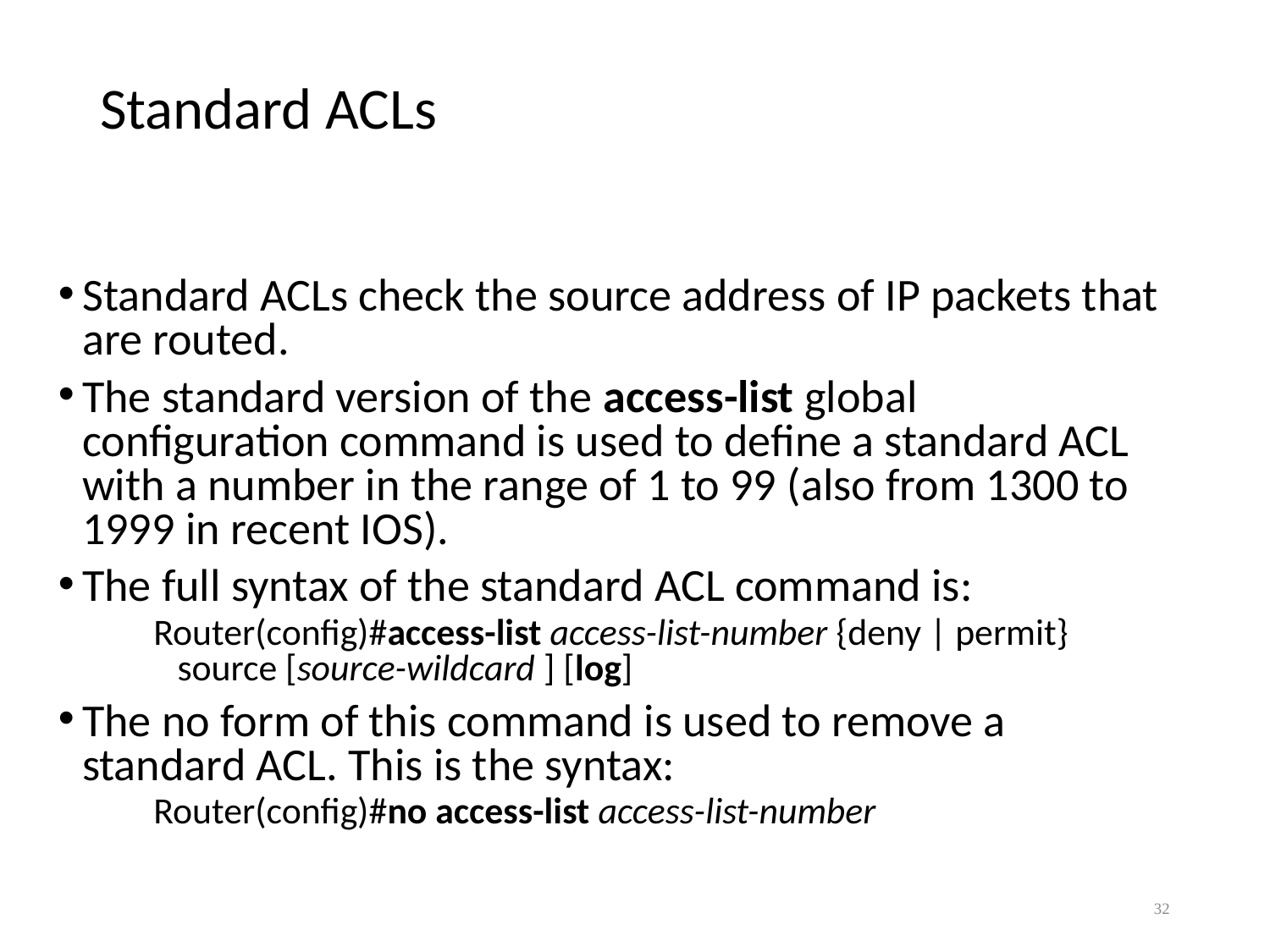

# Standard ACLs
Standard ACLs check the source address of IP packets that are routed.
The standard version of the access-list global configuration command is used to define a standard ACL with a number in the range of 1 to 99 (also from 1300 to 1999 in recent IOS).
The full syntax of the standard ACL command is:
Router(config)#access-list access-list-number {deny | permit} source [source-wildcard ] [log]
The no form of this command is used to remove a standard ACL. This is the syntax:
Router(config)#no access-list access-list-number
32